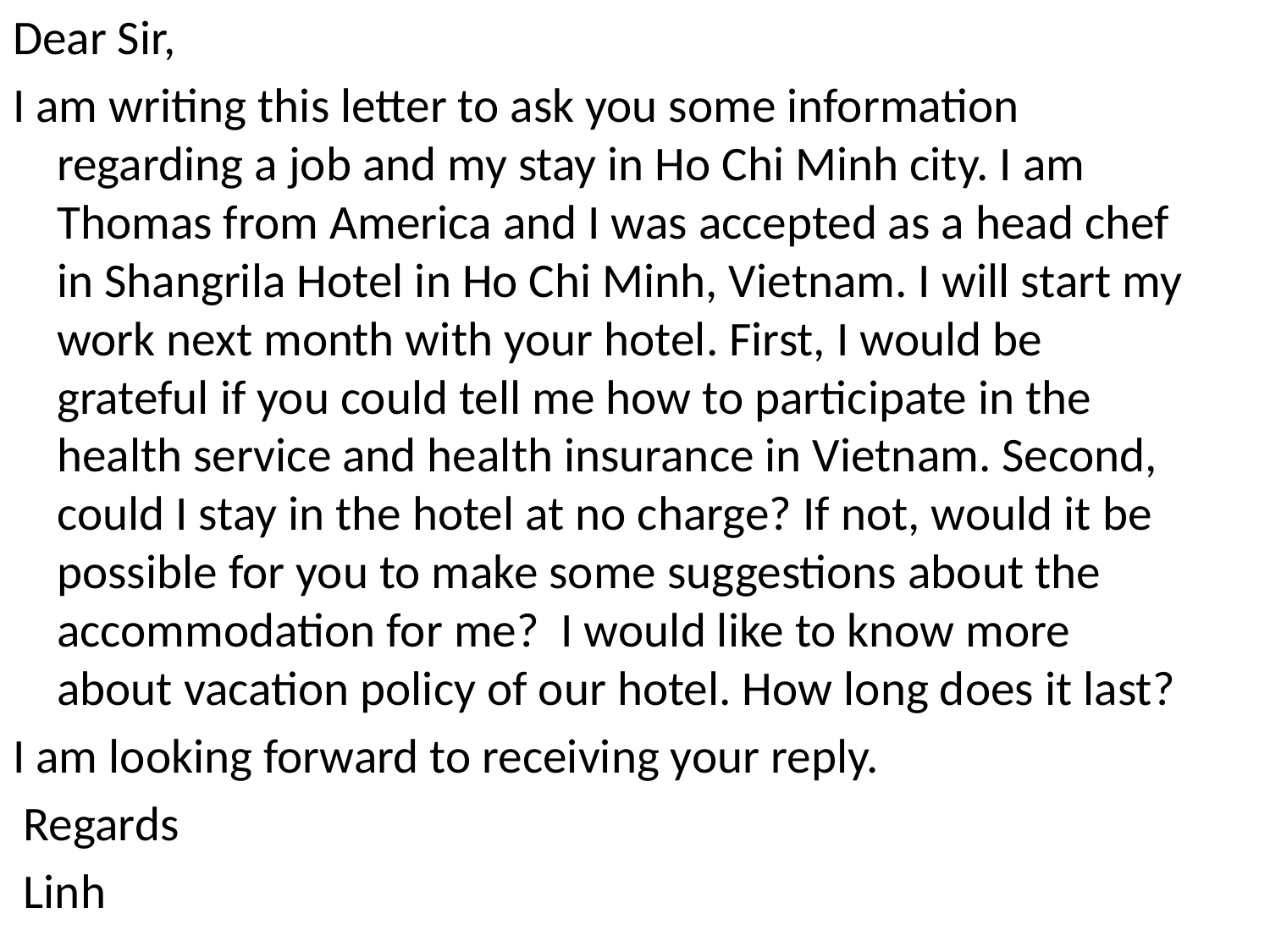

Dear Sir,
I am writing this letter to ask you some information regarding a job and my stay in Ho Chi Minh city. I am Thomas from America and I was accepted as a head chef in Shangrila Hotel in Ho Chi Minh, Vietnam. I will start my work next month with your hotel. First, I would be grateful if you could tell me how to participate in the health service and health insurance in Vietnam. Second, could I stay in the hotel at no charge? If not, would it be possible for you to make some suggestions about the accommodation for me?  I would like to know more about vacation policy of our hotel. How long does it last?
I am looking forward to receiving your reply.
 Regards
 Linh

#